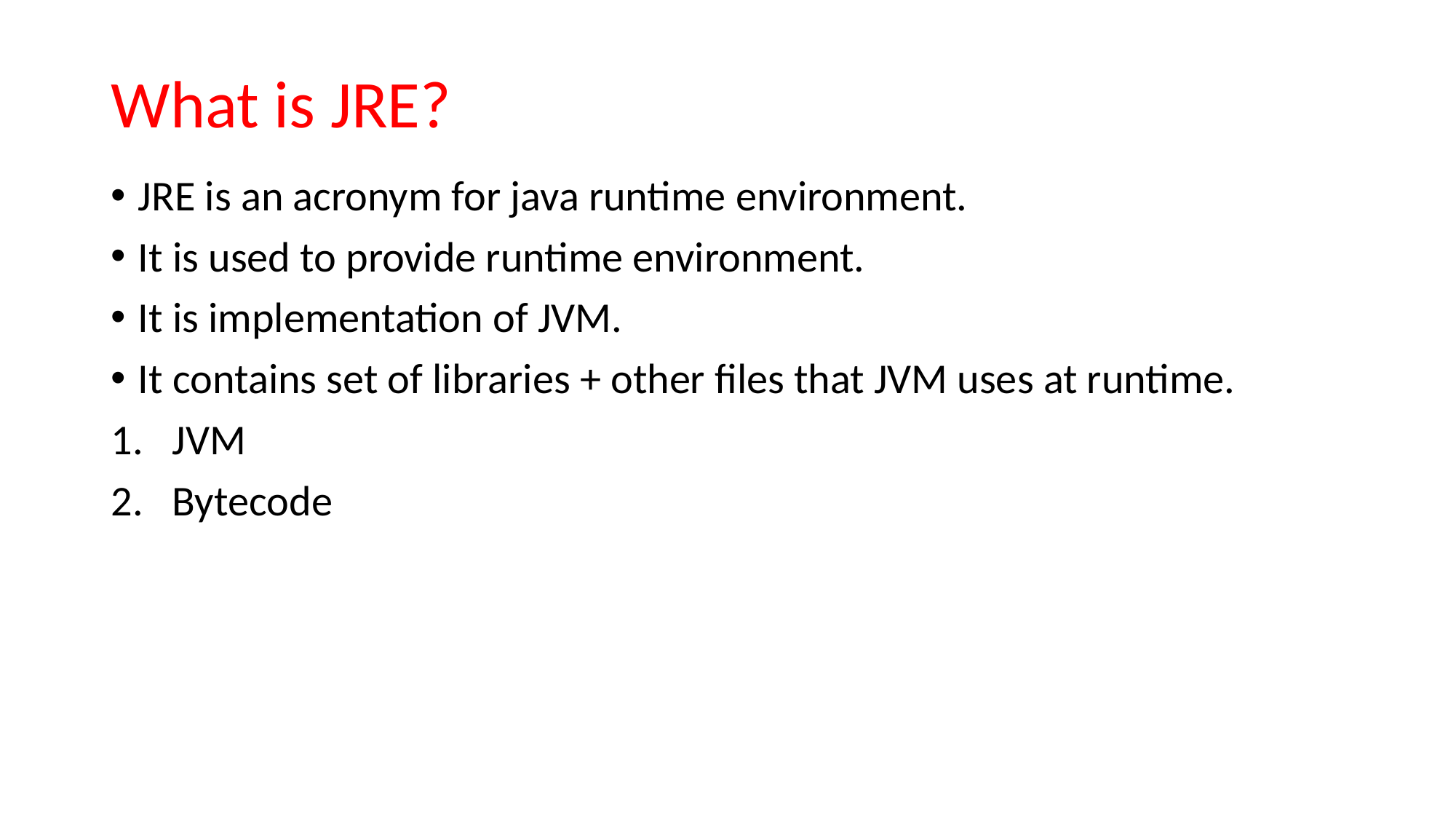

# What is JRE?
JRE is an acronym for java runtime environment.
It is used to provide runtime environment.
It is implementation of JVM.
It contains set of libraries + other files that JVM uses at runtime.
JVM
Bytecode